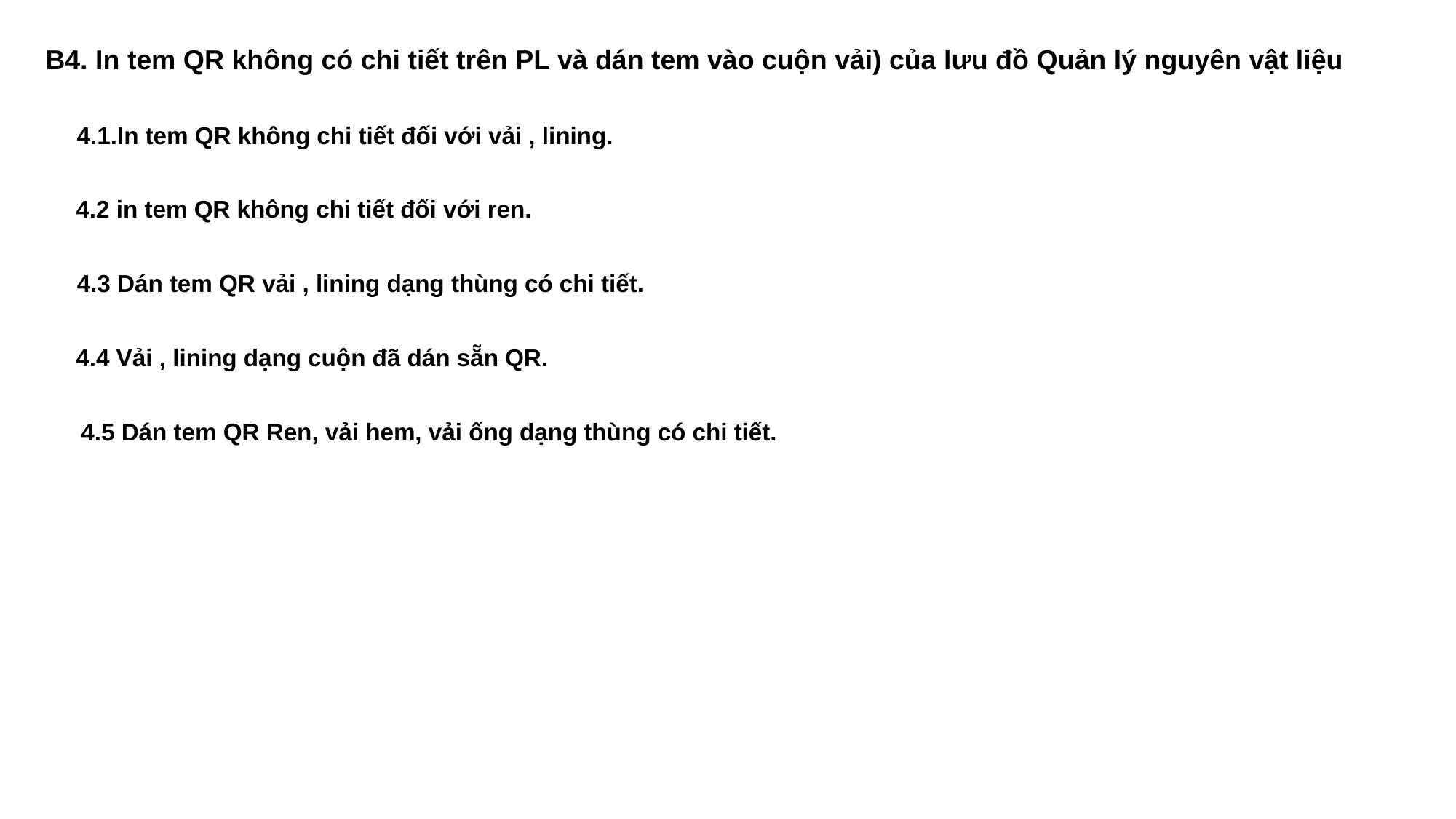

B4. In tem QR không có chi tiết trên PL và dán tem vào cuộn vải) của lưu đồ Quản lý nguyên vật liệu
4.1.In tem QR không chi tiết đối với vải , lining.
4.2 in tem QR không chi tiết đối với ren.
4.3 Dán tem QR vải , lining dạng thùng có chi tiết.
4.4 Vải , lining dạng cuộn đã dán sẵn QR.
4.5 Dán tem QR Ren, vải hem, vải ống dạng thùng có chi tiết.